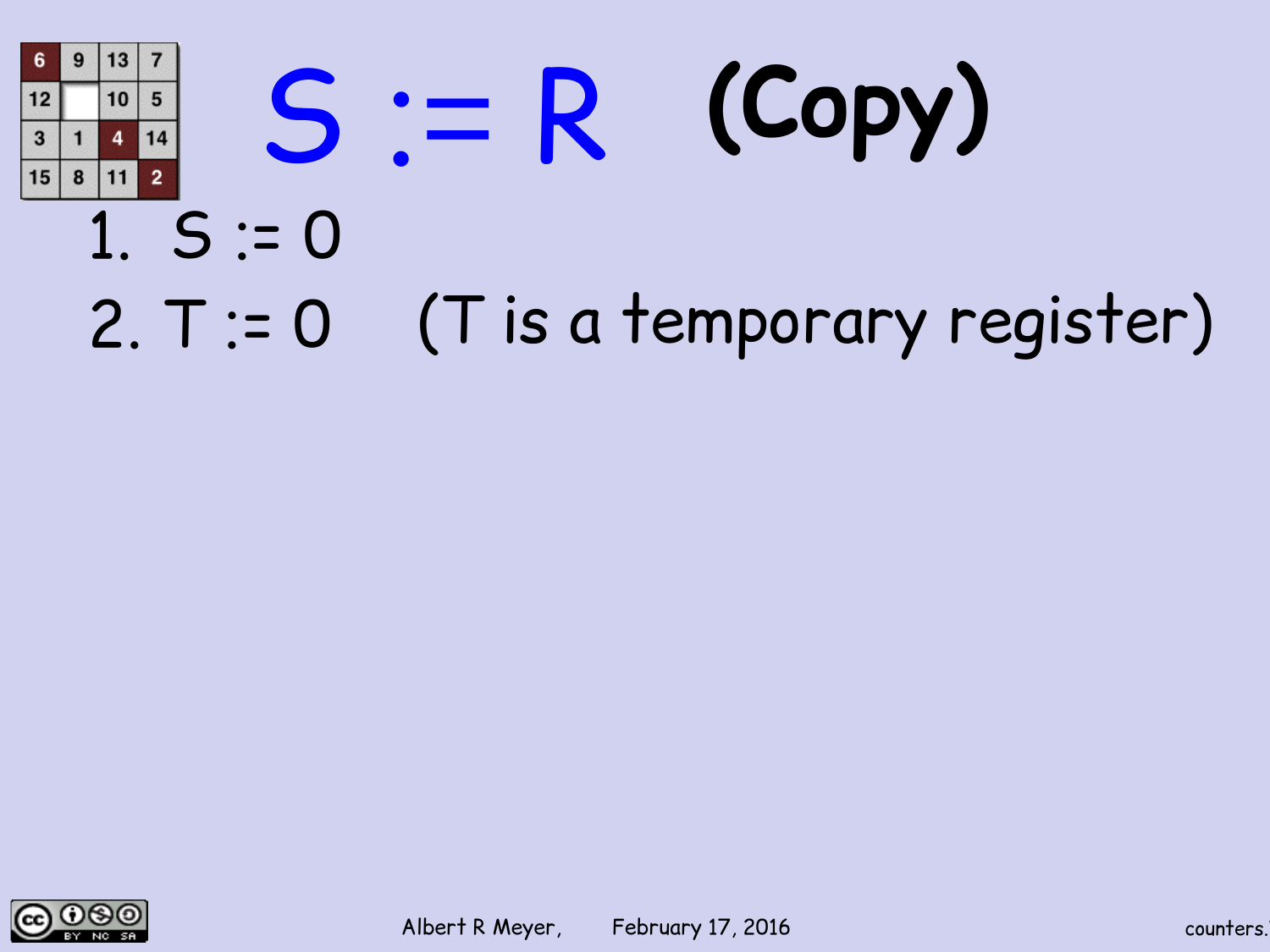

S := R
(Copy)
1.  S := 0
2. T := 0

(T is a temporary register)